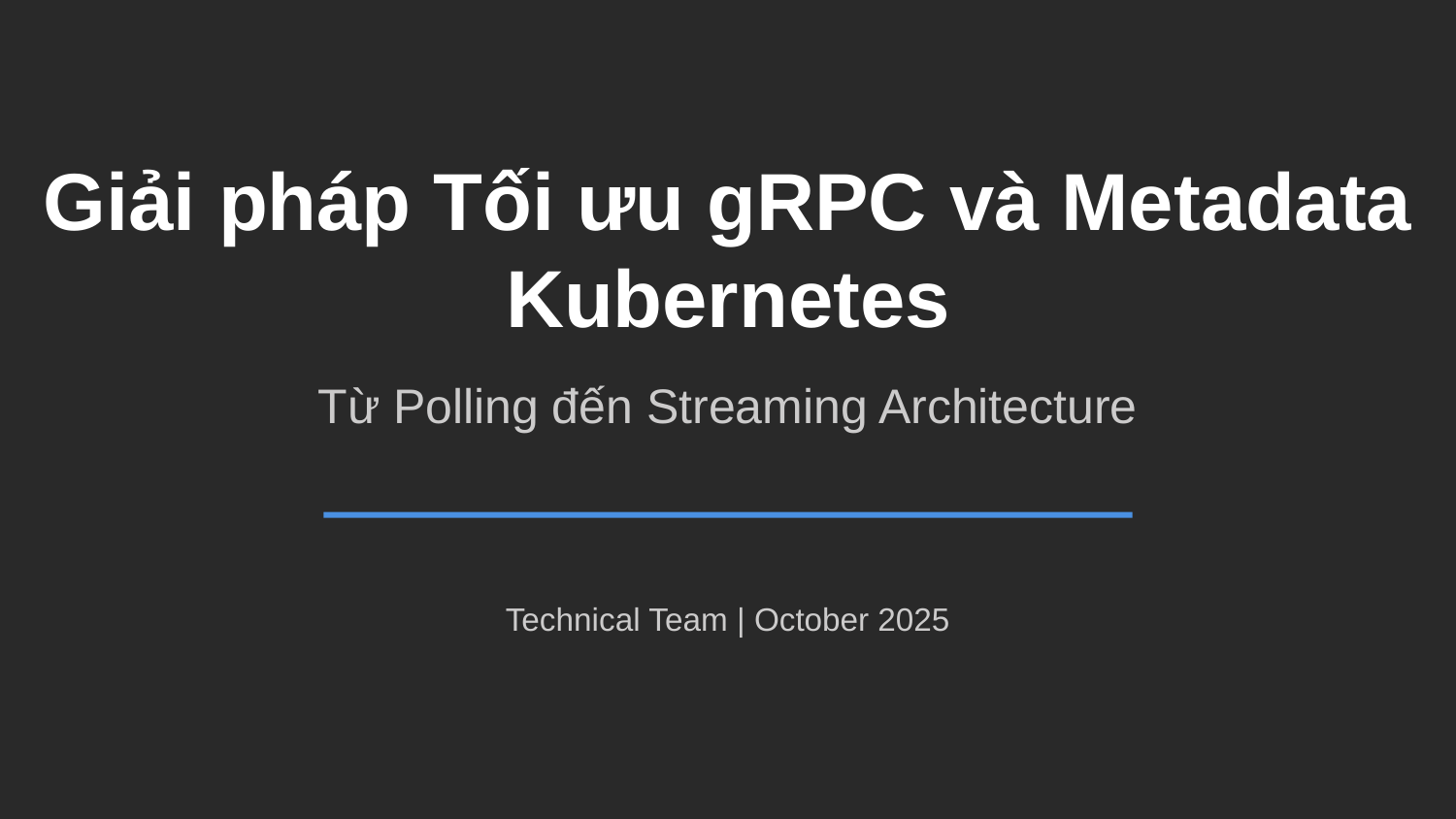

Giải pháp Tối ưu gRPC và Metadata Kubernetes
Từ Polling đến Streaming Architecture

Technical Team | October 2025